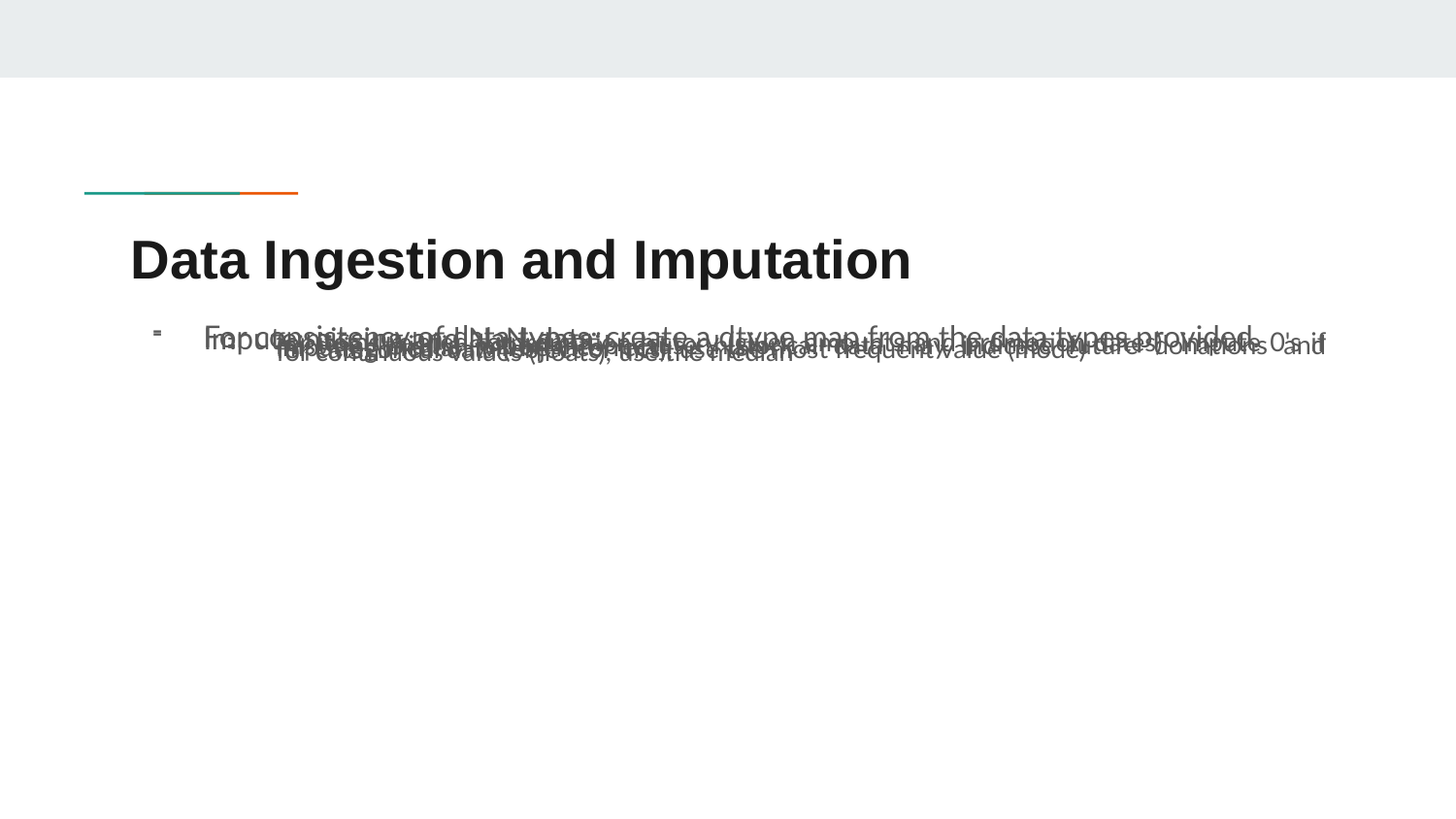

# Data Ingestion and Imputation
For consistency of data types: create a dtype map from the data types provided.
Impute missing and NaN data:
for items related to promotion history (given amounts and promotion dates)  impute 0's if missing [this is important because historical data may indicate future donations and imputing median will be incorrect]
for categorical data (object or ints), use the most frequent value (mode)
for continuous values (floats), use the median